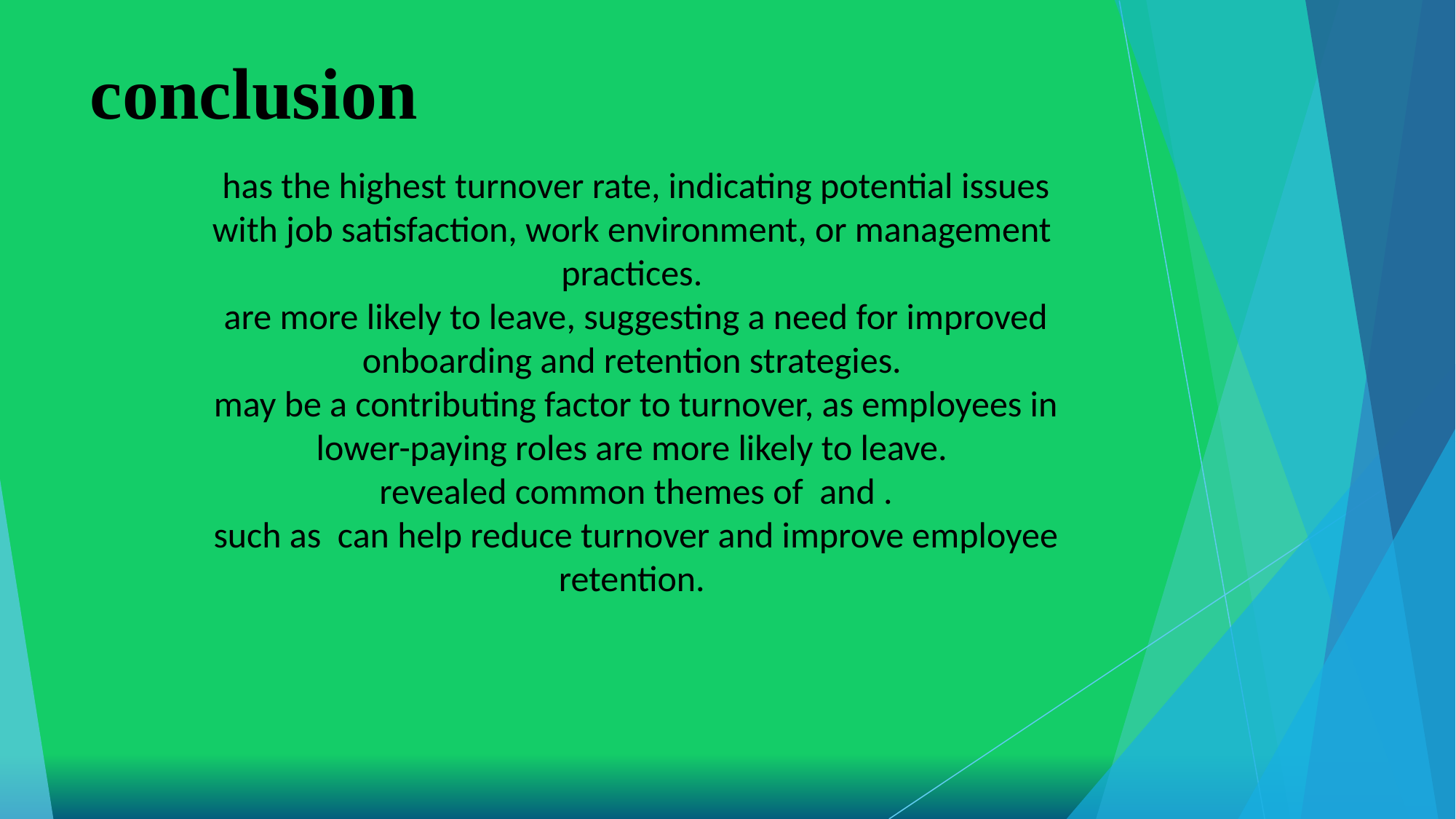

# conclusion
 has the highest turnover rate, indicating potential issues with job satisfaction, work environment, or management practices.
 are more likely to leave, suggesting a need for improved onboarding and retention strategies.
 may be a contributing factor to turnover, as employees in lower-paying roles are more likely to leave.
 revealed common themes of  and .
 such as  can help reduce turnover and improve employee retention.